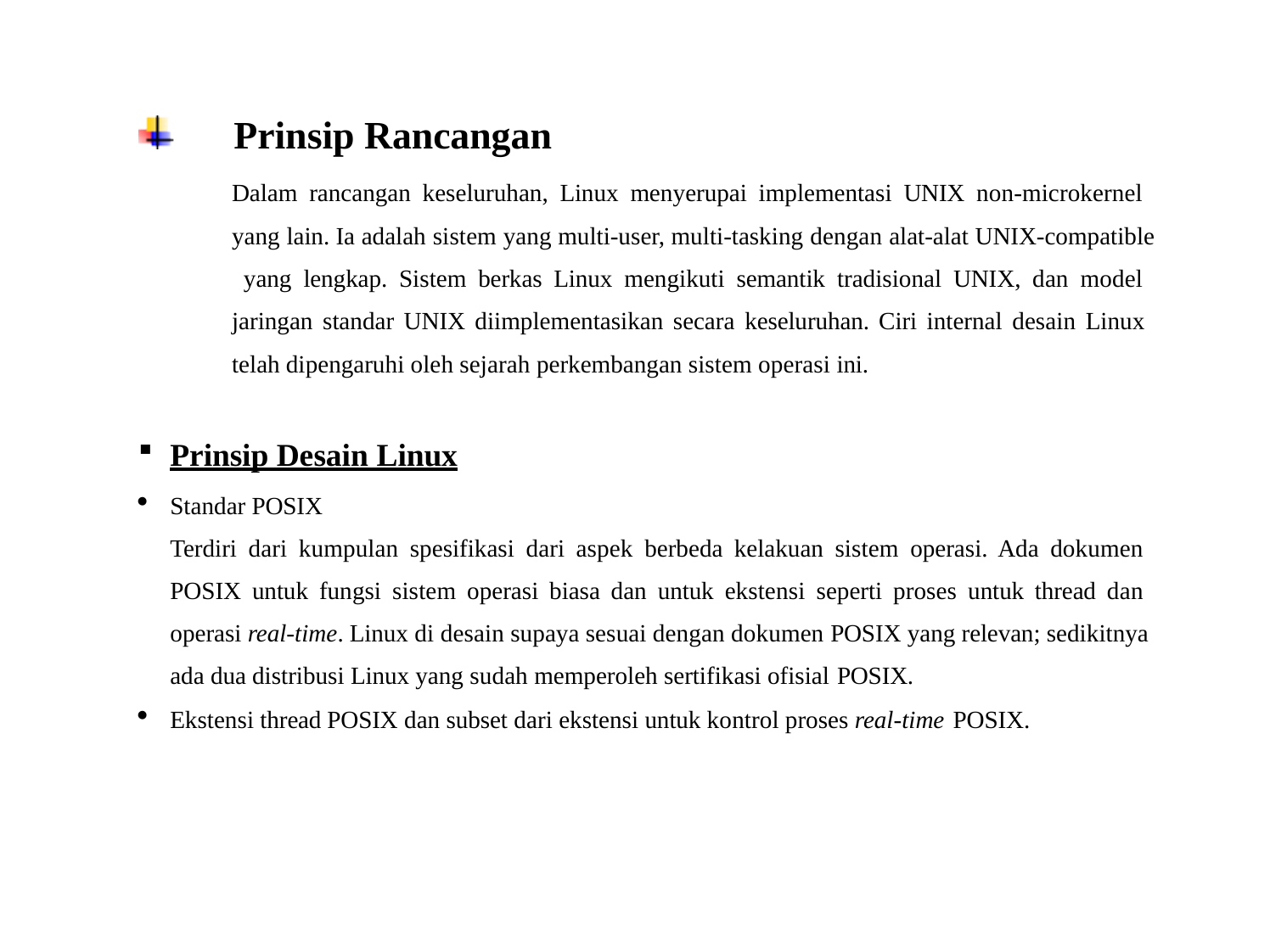

# Prinsip Rancangan
Dalam rancangan keseluruhan, Linux menyerupai implementasi UNIX non-microkernel  yang lain. Ia adalah sistem yang multi-user, multi-tasking dengan alat-alat UNIX-compatible  yang lengkap. Sistem berkas Linux mengikuti semantik tradisional UNIX, dan model  jaringan standar UNIX diimplementasikan secara keseluruhan. Ciri internal desain Linux  telah dipengaruhi oleh sejarah perkembangan sistem operasi ini.
Prinsip Desain Linux
Standar POSIX
Terdiri dari kumpulan spesifikasi dari aspek berbeda kelakuan sistem operasi. Ada dokumen  POSIX untuk fungsi sistem operasi biasa dan untuk ekstensi seperti proses untuk thread dan  operasi real-time. Linux di desain supaya sesuai dengan dokumen POSIX yang relevan; sedikitnya  ada dua distribusi Linux yang sudah memperoleh sertifikasi ofisial POSIX.
Ekstensi thread POSIX dan subset dari ekstensi untuk kontrol proses real-time POSIX.